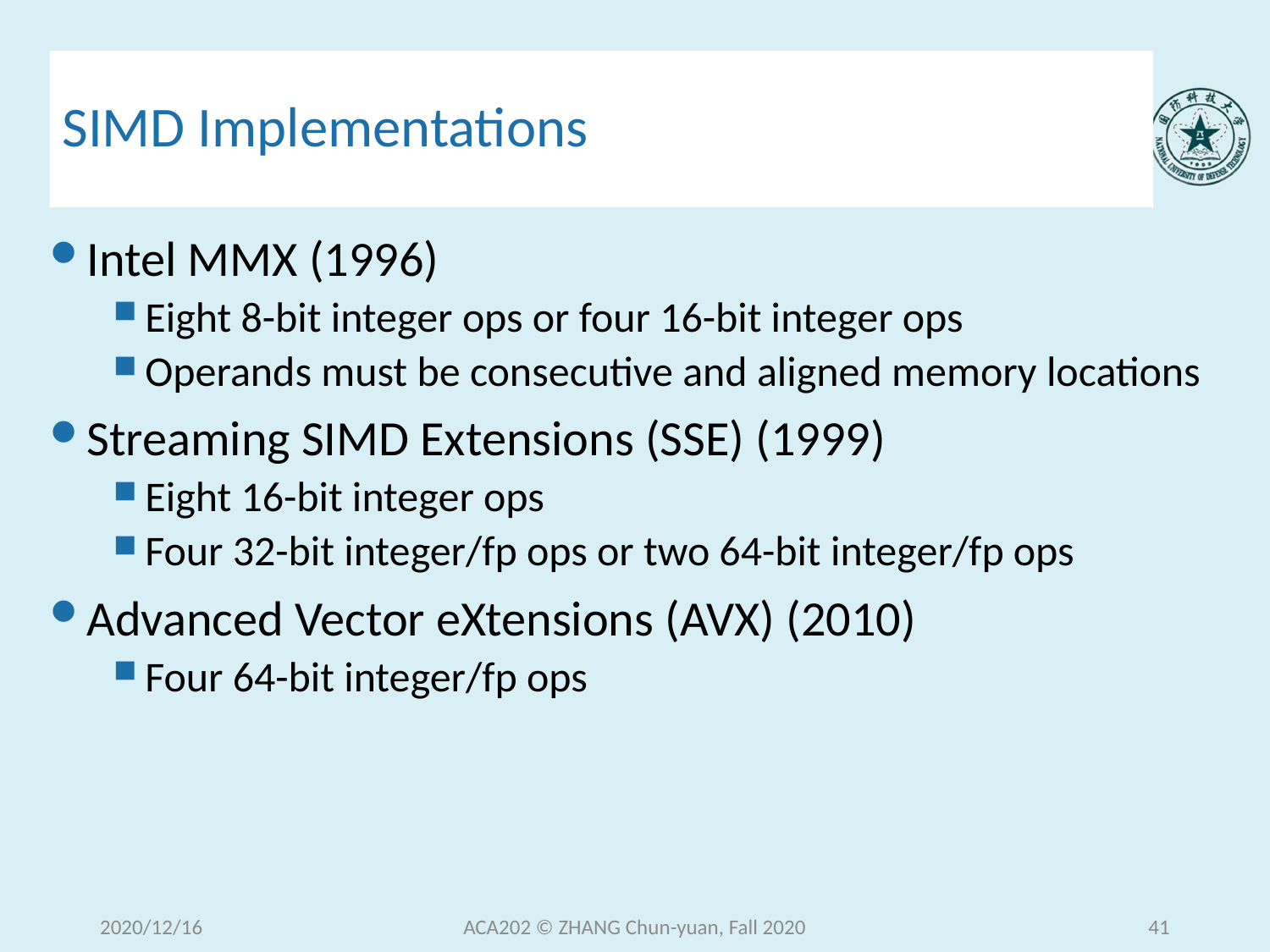

# SIMD Implementations
Intel MMX (1996)
Eight 8-bit integer ops or four 16-bit integer ops
Operands must be consecutive and aligned memory locations
Streaming SIMD Extensions (SSE) (1999)
Eight 16-bit integer ops
Four 32-bit integer/fp ops or two 64-bit integer/fp ops
Advanced Vector eXtensions (AVX) (2010)
Four 64-bit integer/fp ops
2020/12/16
ACA202 © ZHANG Chun-yuan, Fall 2020
41